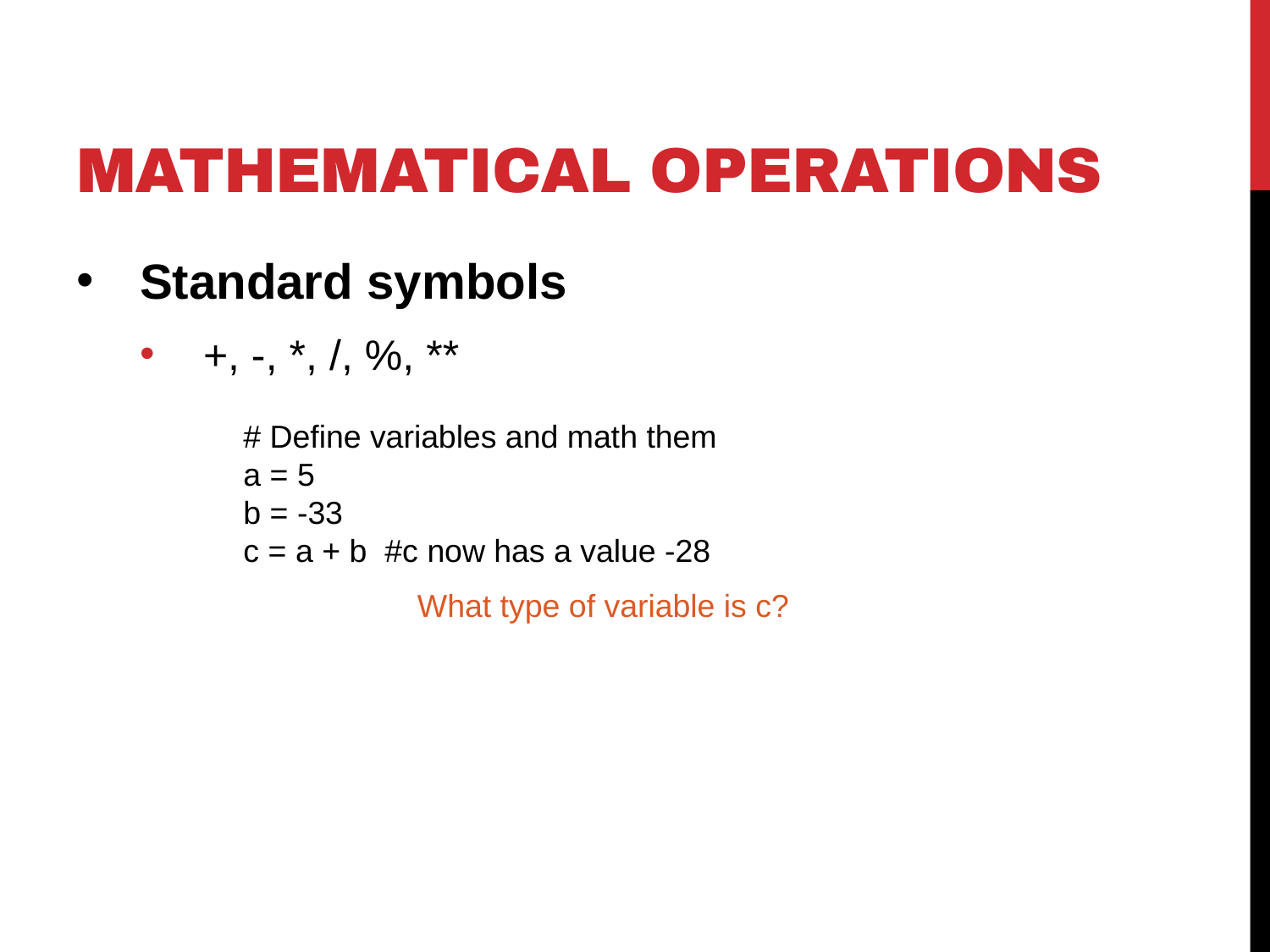

# Mathematical operations
Standard symbols
+, -, *, /, %, **

# Define variables and math them
a = 5
b = -33
c = a + b  #c now has a value -28
What type of variable is c?